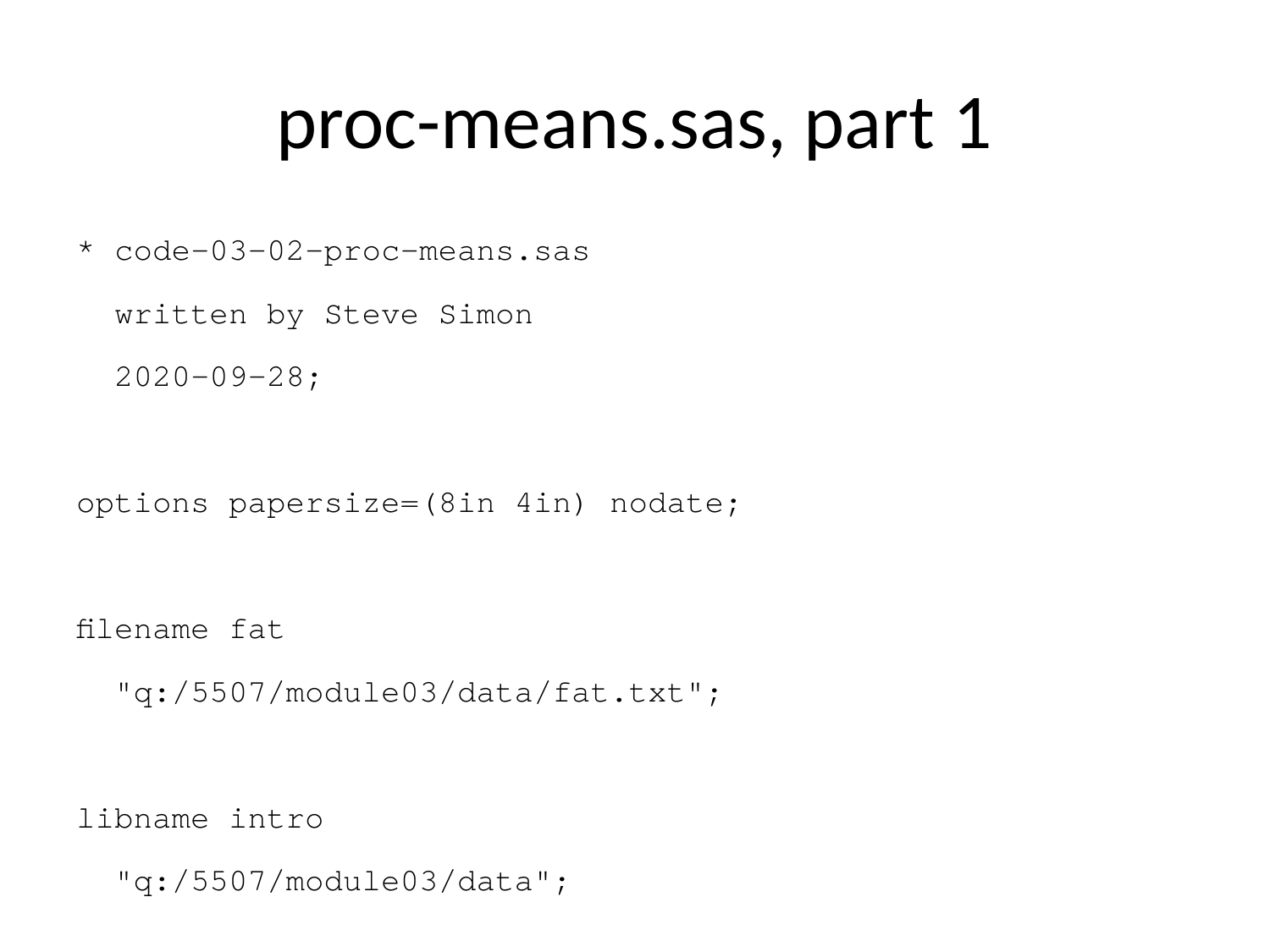

# proc-means.sas, part 1
* code-03-02-proc-means.sas
  written by Steve Simon
  2020-09-28;

options papersize=(8in 4in) nodate;

filename fat
  "q:/5507/module03/data/fat.txt";

libname intro
  "q:/5507/module03/data";

ods printer printer=png
  file="q:/5507/module03/results/code-03-02.png";